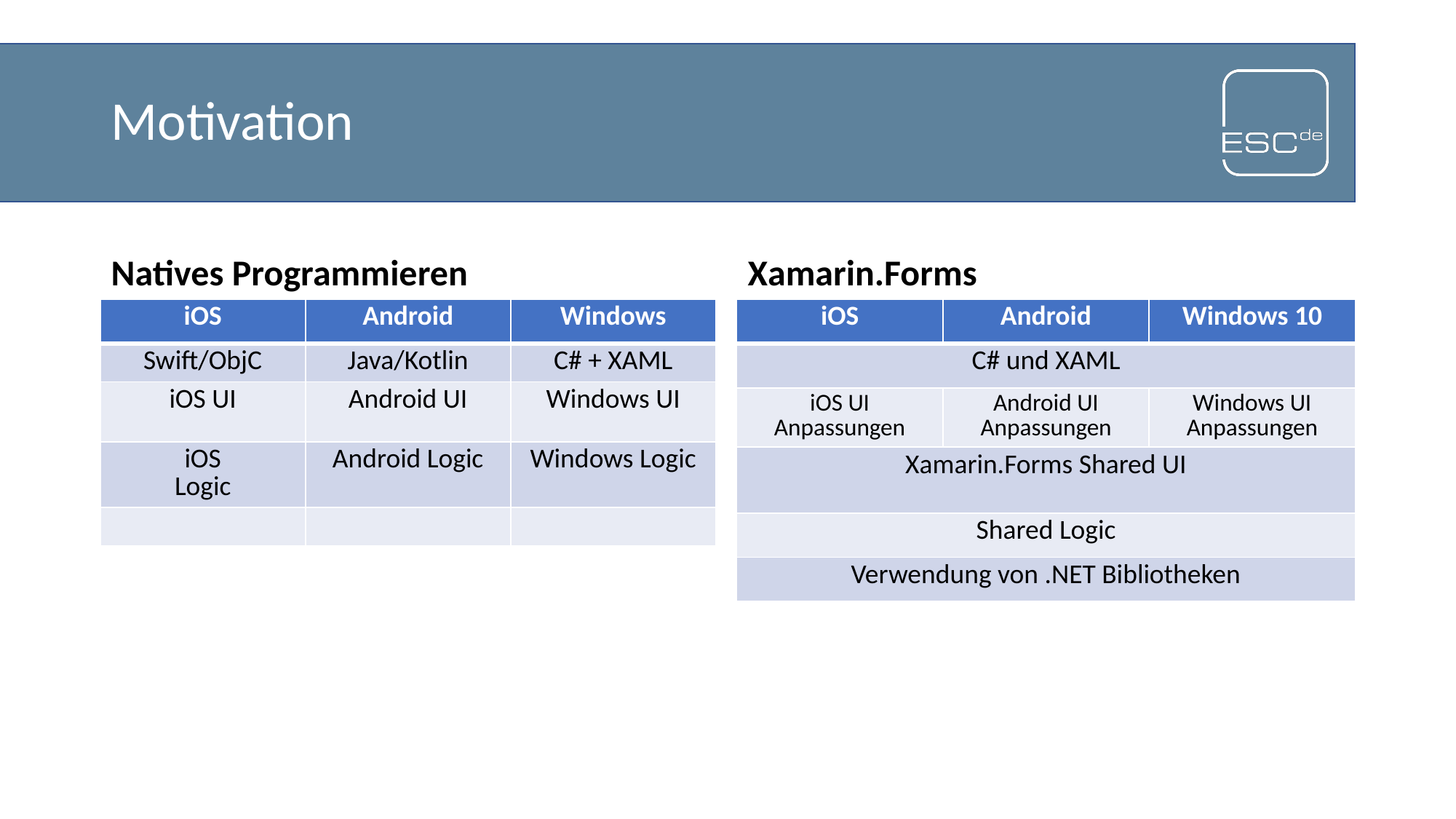

# Motivation
Natives Programmieren
Xamarin.Forms
| iOS | Android | Windows |
| --- | --- | --- |
| Swift/ObjC | Java/Kotlin | C# + XAML |
| iOS UI | Android UI | Windows UI |
| iOS Logic | Android Logic | Windows Logic |
|  |  |  |
| iOS | Android | Windows 10 |
| --- | --- | --- |
| C# und XAML |  |  |
| iOS UI Anpassungen | Android UI Anpassungen | Windows UI Anpassungen |
| Xamarin.Forms Shared UI |  |  |
| Shared Logic |  |  |
| Verwendung von .NET Bibliotheken |  |  |